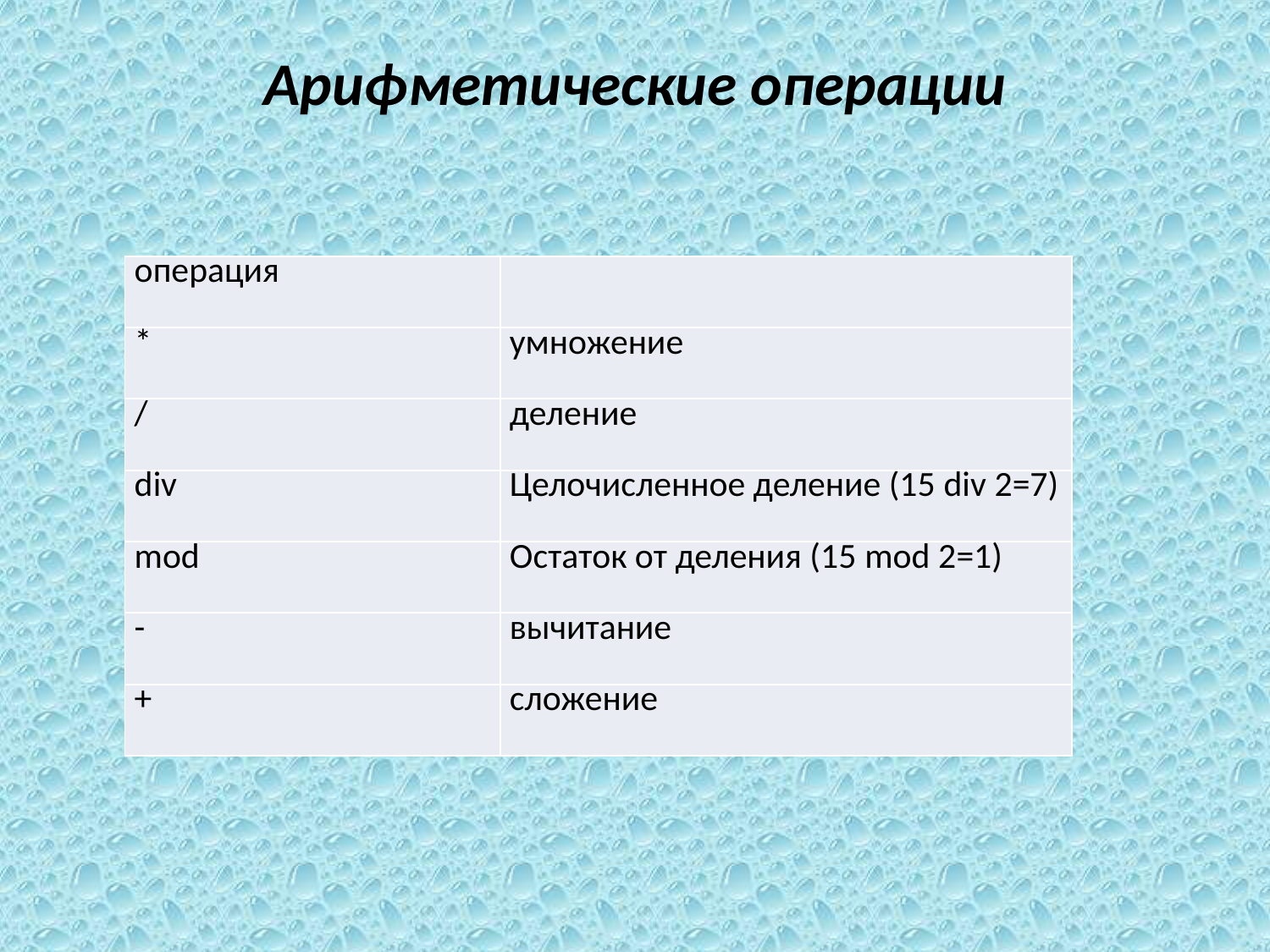

# Арифметические операции
| операция |  |
| --- | --- |
| \* | умножение |
| / | деление |
| div | Целочисленное деление (15 div 2=7) |
| mod | Остаток от деления (15 mod 2=1) |
| - | вычитание |
| + | сложение |